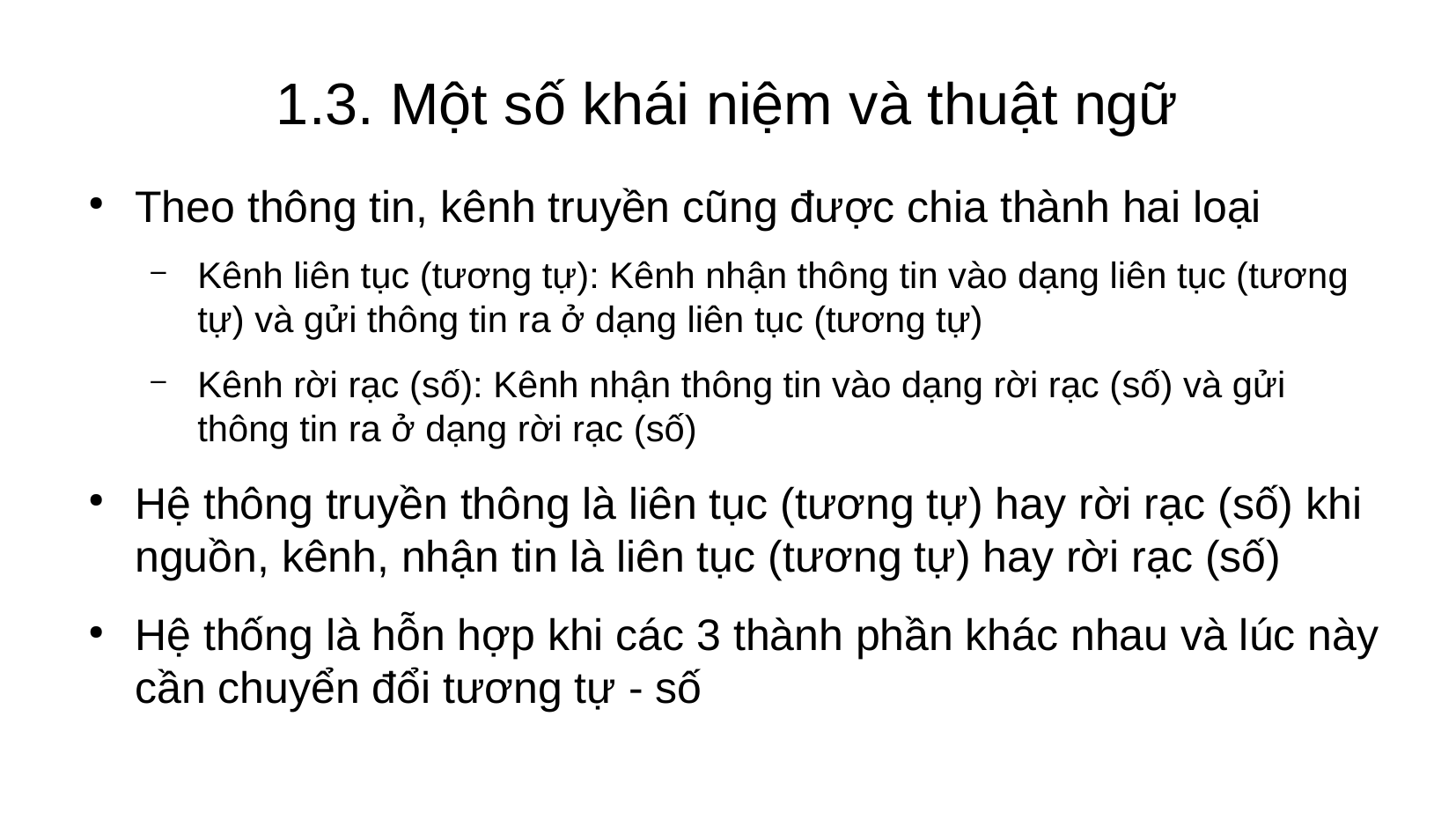

# 1.3. Một số khái niệm và thuật ngữ
Theo thông tin, kênh truyền cũng được chia thành hai loại
Kênh liên tục (tương tự): Kênh nhận thông tin vào dạng liên tục (tương tự) và gửi thông tin ra ở dạng liên tục (tương tự)
Kênh rời rạc (số): Kênh nhận thông tin vào dạng rời rạc (số) và gửi thông tin ra ở dạng rời rạc (số)
Hệ thông truyền thông là liên tục (tương tự) hay rời rạc (số) khi nguồn, kênh, nhận tin là liên tục (tương tự) hay rời rạc (số)
Hệ thống là hỗn hợp khi các 3 thành phần khác nhau và lúc này cần chuyển đổi tương tự - số